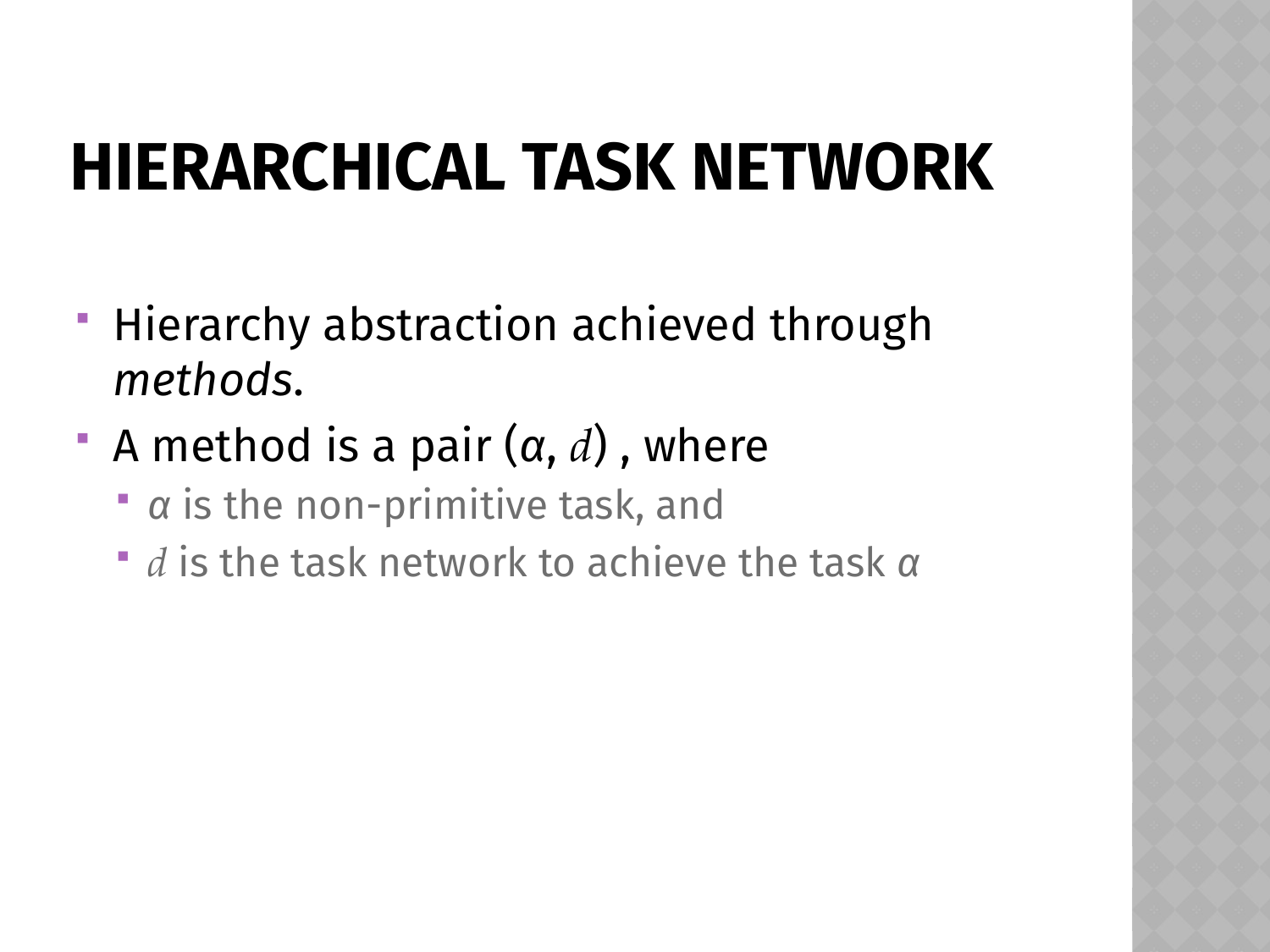

# Hierarchical Task Network

Hierarchy abstraction achieved through methods.
A method is a pair (α, d) , where
α is the non-primitive task, and
d is the task network to achieve the task α